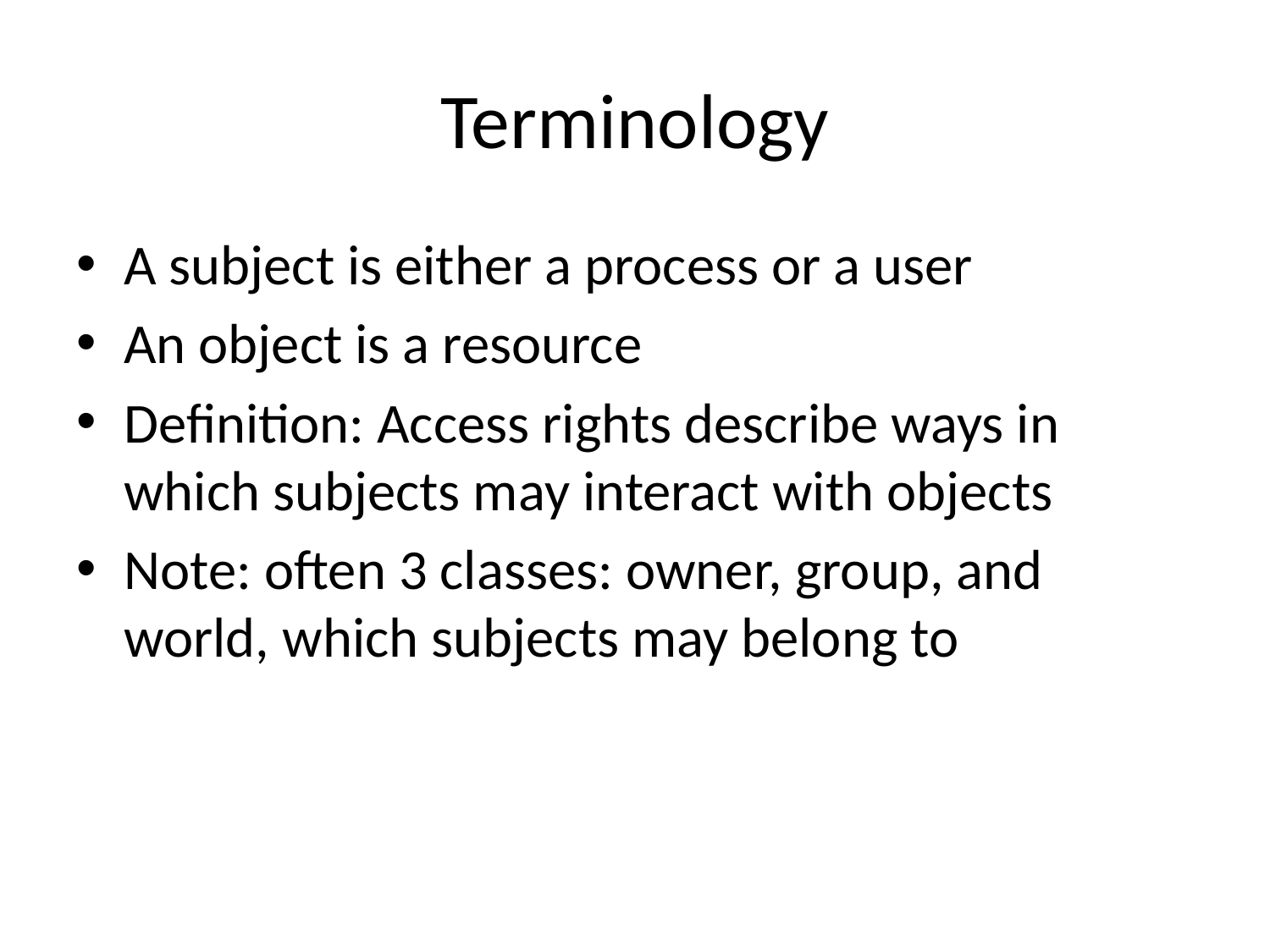

# Terminology
A subject is either a process or a user
An object is a resource
Definition: Access rights describe ways in which subjects may interact with objects
Note: often 3 classes: owner, group, and world, which subjects may belong to